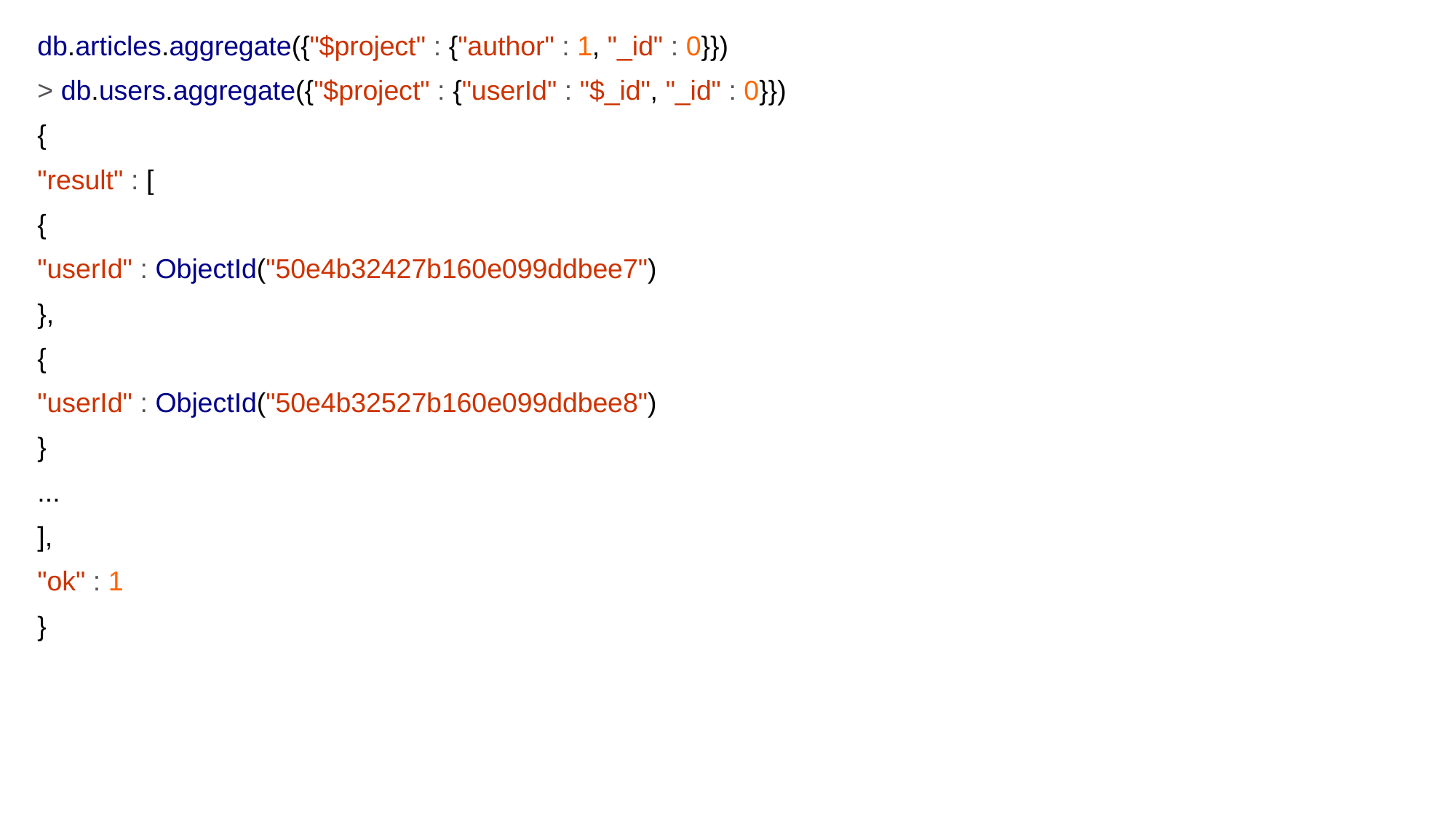

db.articles.aggregate({"$project" : {"author" : 1, "_id" : 0}})
> db.users.aggregate({"$project" : {"userId" : "$_id", "_id" : 0}})
{
"result" : [
{
"userId" : ObjectId("50e4b32427b160e099ddbee7")
},
{
"userId" : ObjectId("50e4b32527b160e099ddbee8")
}
...
],
"ok" : 1
}